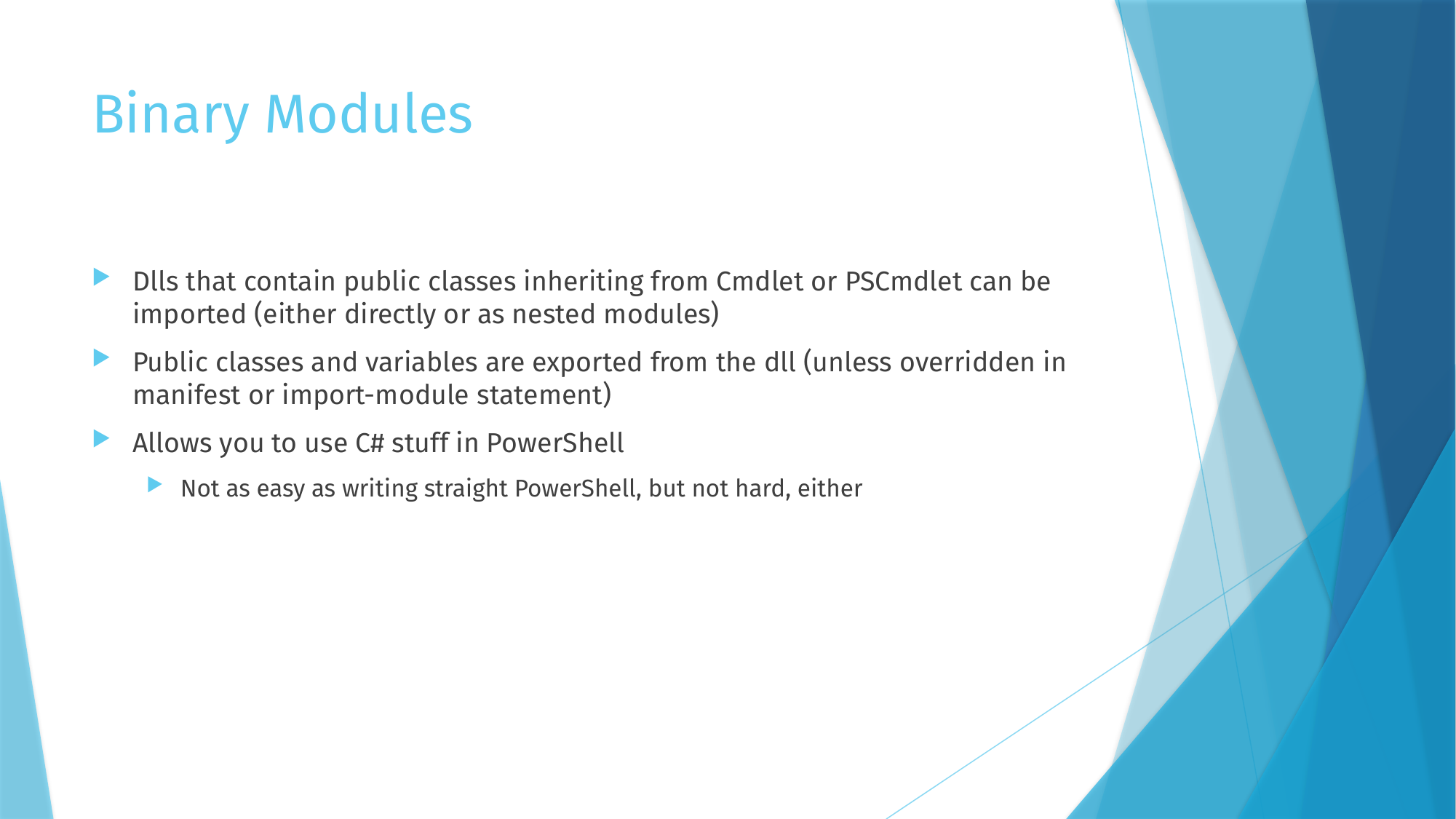

# Binary Modules
Dlls that contain public classes inheriting from Cmdlet or PSCmdlet can be imported (either directly or as nested modules)
Public classes and variables are exported from the dll (unless overridden in manifest or import-module statement)
Allows you to use C# stuff in PowerShell
Not as easy as writing straight PowerShell, but not hard, either